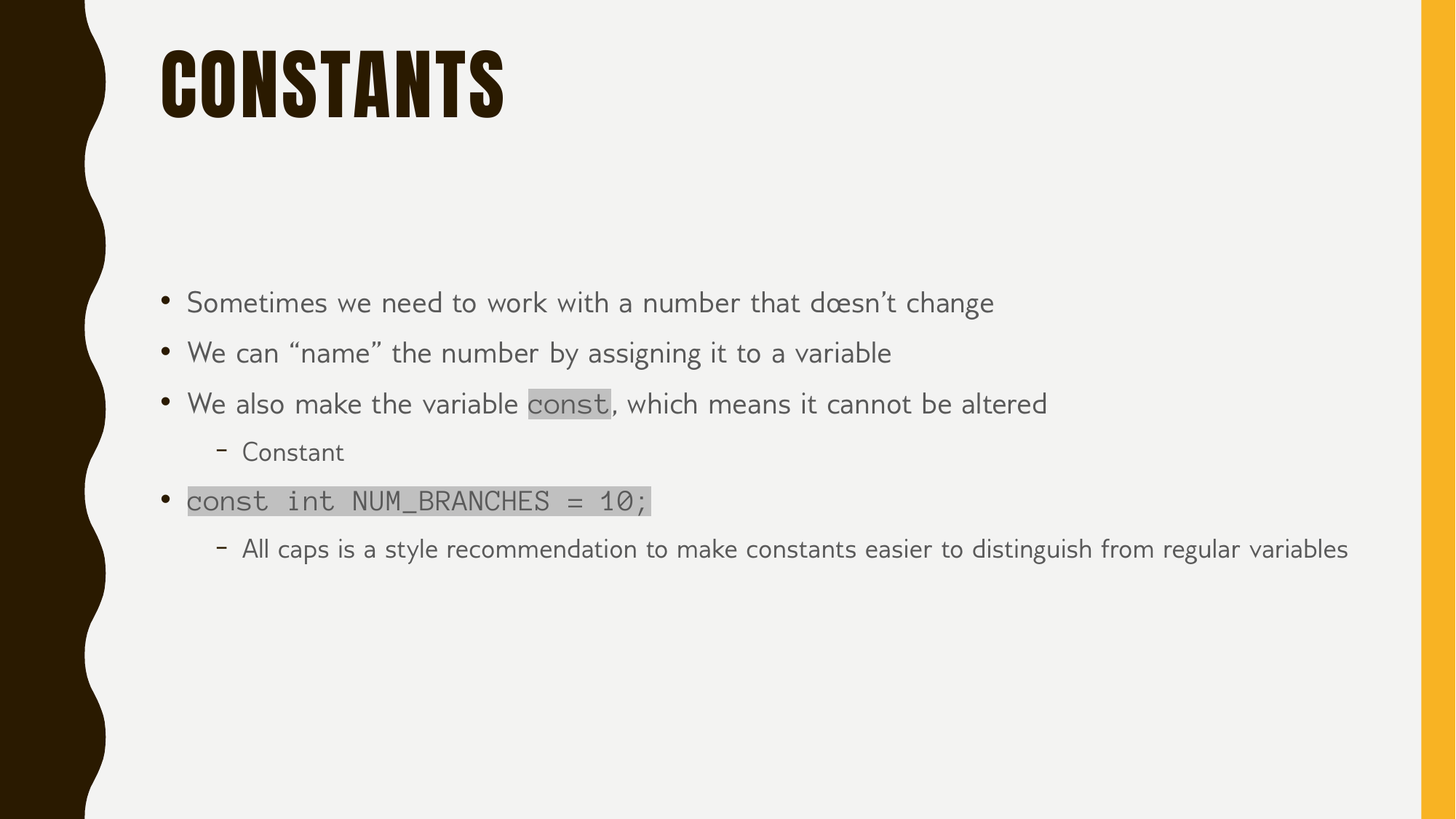

# Constants
Sometimes we need to work with a number that doesn’t change
We can “name” the number by assigning it to a variable
We also make the variable const, which means it cannot be altered
Constant
const int NUM_BRANCHES = 10;
All caps is a style recommendation to make constants easier to distinguish from regular variables